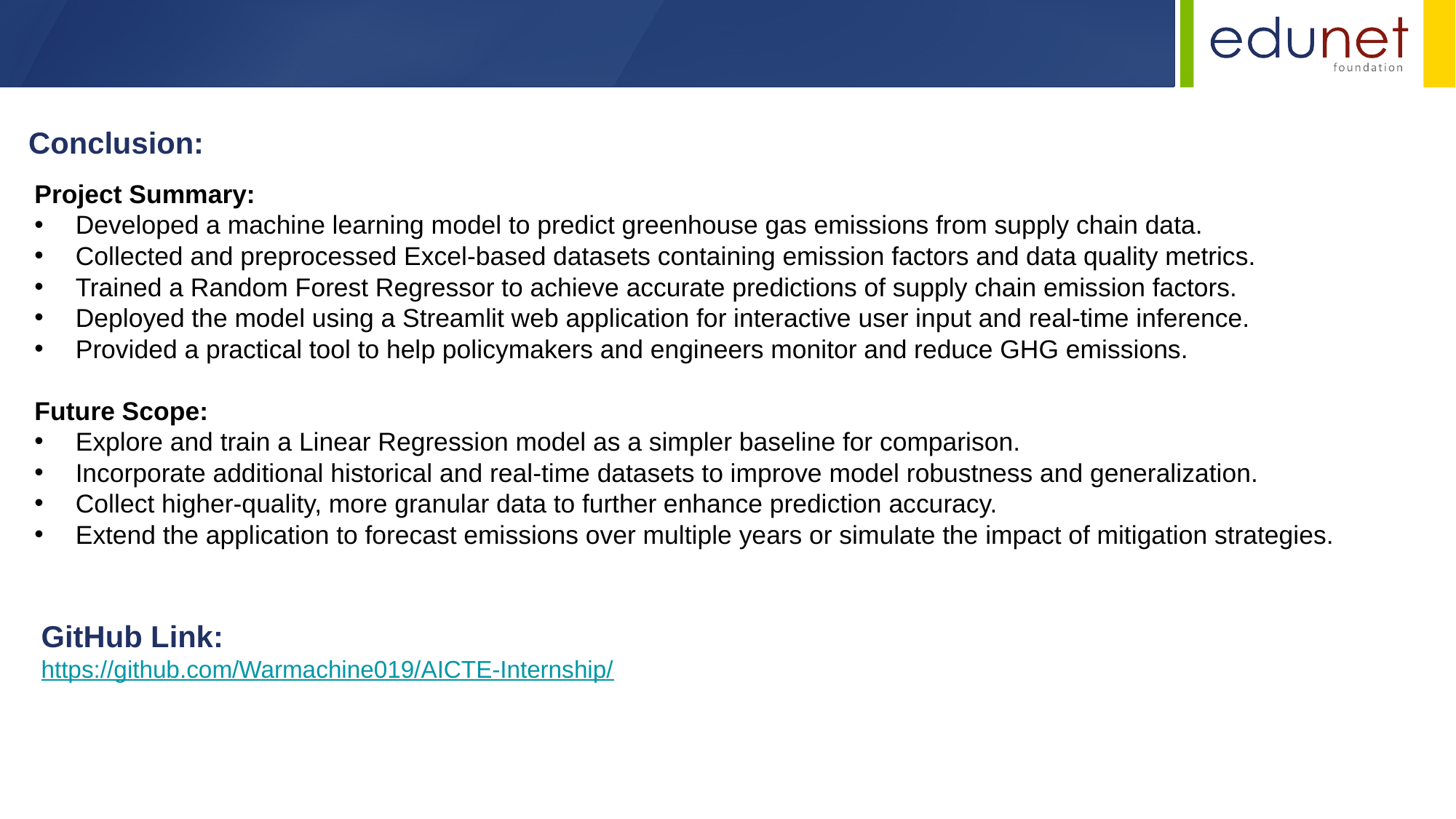

Conclusion:
Project Summary:
Developed a machine learning model to predict greenhouse gas emissions from supply chain data.
Collected and preprocessed Excel-based datasets containing emission factors and data quality metrics.
Trained a Random Forest Regressor to achieve accurate predictions of supply chain emission factors.
Deployed the model using a Streamlit web application for interactive user input and real-time inference.
Provided a practical tool to help policymakers and engineers monitor and reduce GHG emissions.

Future Scope:
Explore and train a Linear Regression model as a simpler baseline for comparison.
Incorporate additional historical and real-time datasets to improve model robustness and generalization.
Collect higher-quality, more granular data to further enhance prediction accuracy.
Extend the application to forecast emissions over multiple years or simulate the impact of mitigation strategies.
GitHub Link:
https://github.com/Warmachine019/AICTE-Internship/